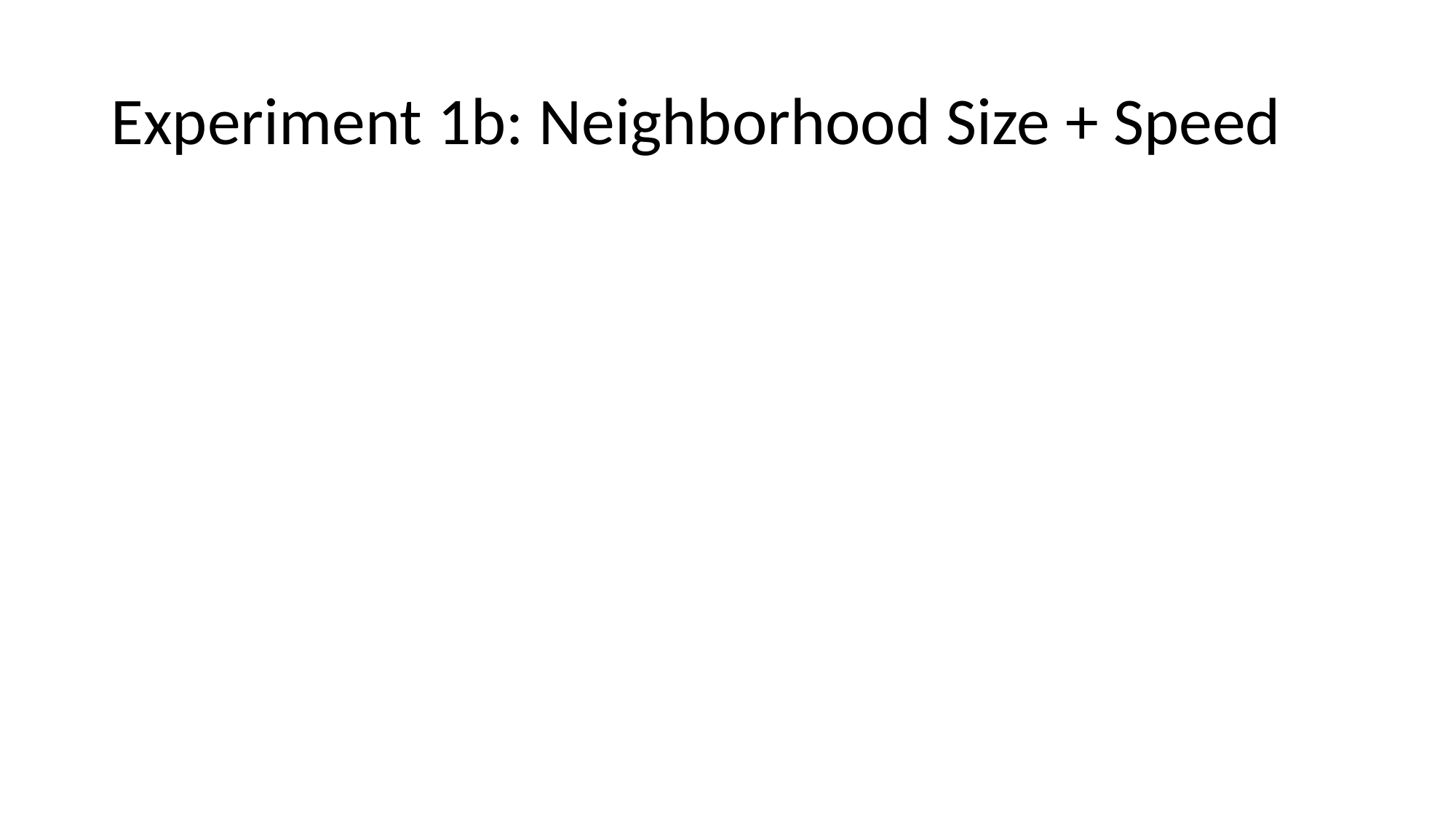

# Experiment 1b: Neighborhood Size + Speed